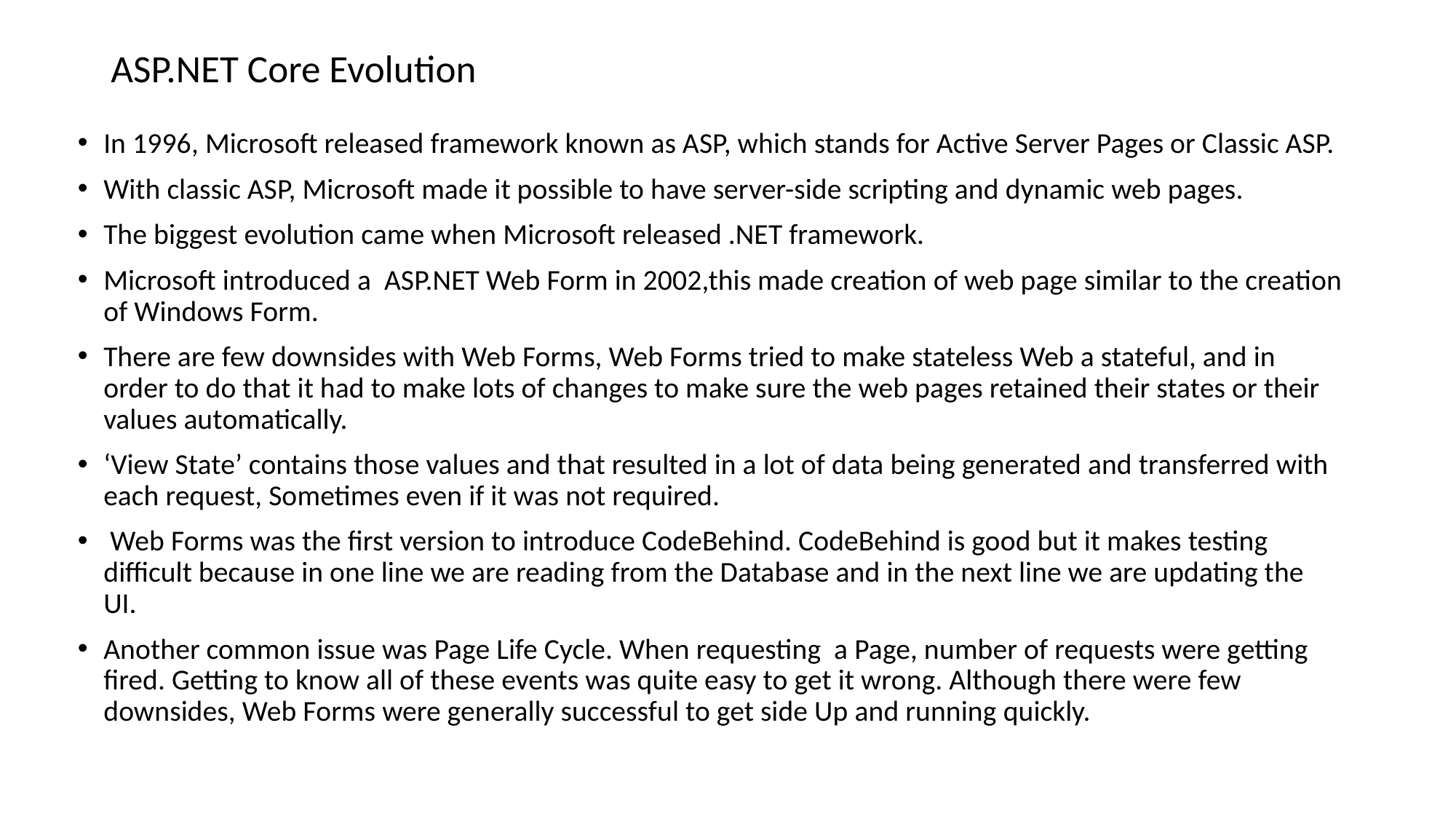

# ASP.NET Core Evolution
In 1996, Microsoft released framework known as ASP, which stands for Active Server Pages or Classic ASP.
With classic ASP, Microsoft made it possible to have server-side scripting and dynamic web pages.
The biggest evolution came when Microsoft released .NET framework.
Microsoft introduced a  ASP.NET Web Form in 2002,this made creation of web page similar to the creation of Windows Form.
There are few downsides with Web Forms, Web Forms tried to make stateless Web a stateful, and in order to do that it had to make lots of changes to make sure the web pages retained their states or their values automatically.
‘View State’ contains those values and that resulted in a lot of data being generated and transferred with each request, Sometimes even if it was not required.
 Web Forms was the first version to introduce CodeBehind. CodeBehind is good but it makes testing difficult because in one line we are reading from the Database and in the next line we are updating the UI.
Another common issue was Page Life Cycle. When requesting  a Page, number of requests were getting fired. Getting to know all of these events was quite easy to get it wrong. Although there were few downsides, Web Forms were generally successful to get side Up and running quickly.